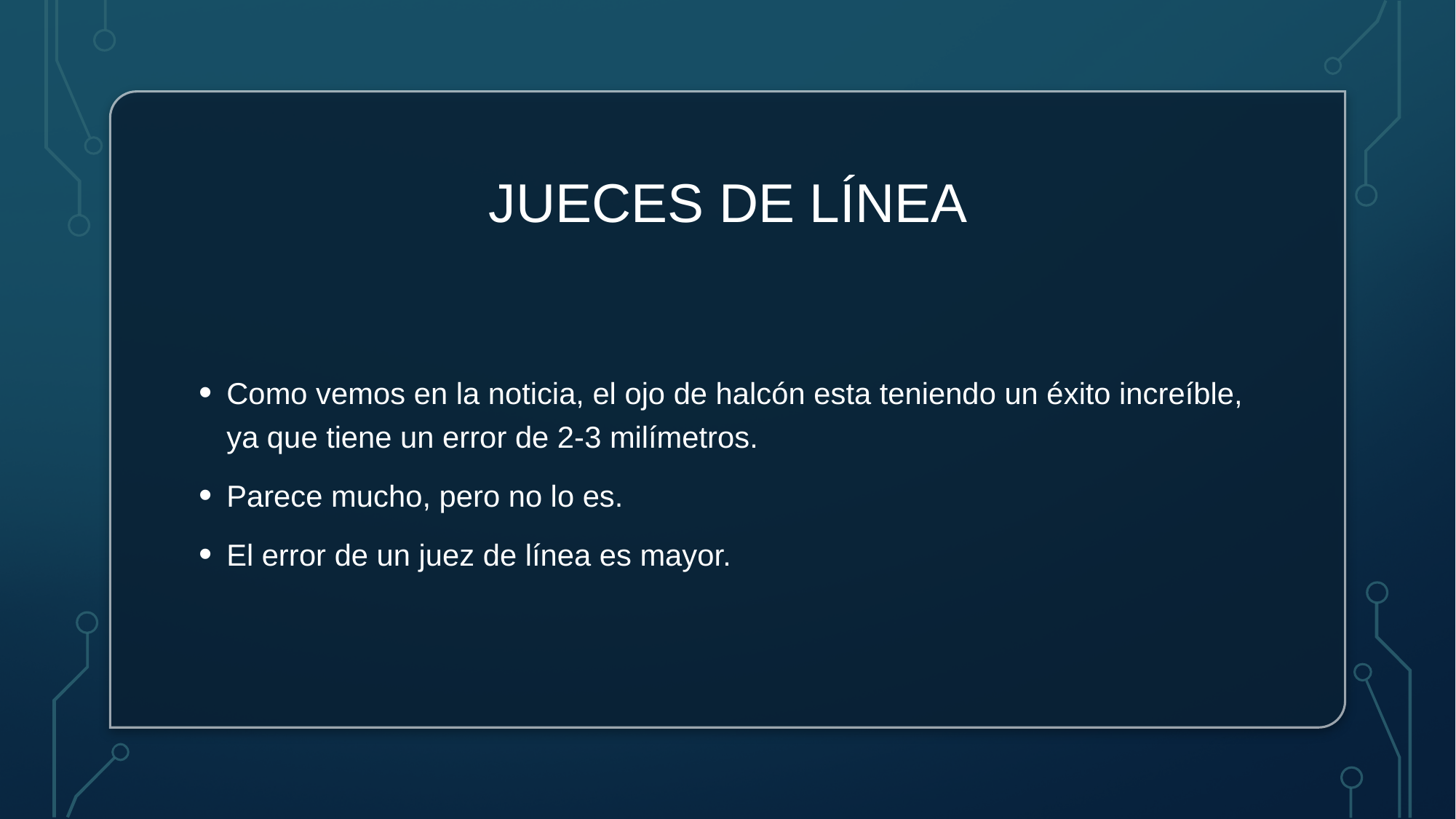

# Jueces de línea
Como vemos en la noticia, el ojo de halcón esta teniendo un éxito increíble, ya que tiene un error de 2-3 milímetros.
Parece mucho, pero no lo es.
El error de un juez de línea es mayor.